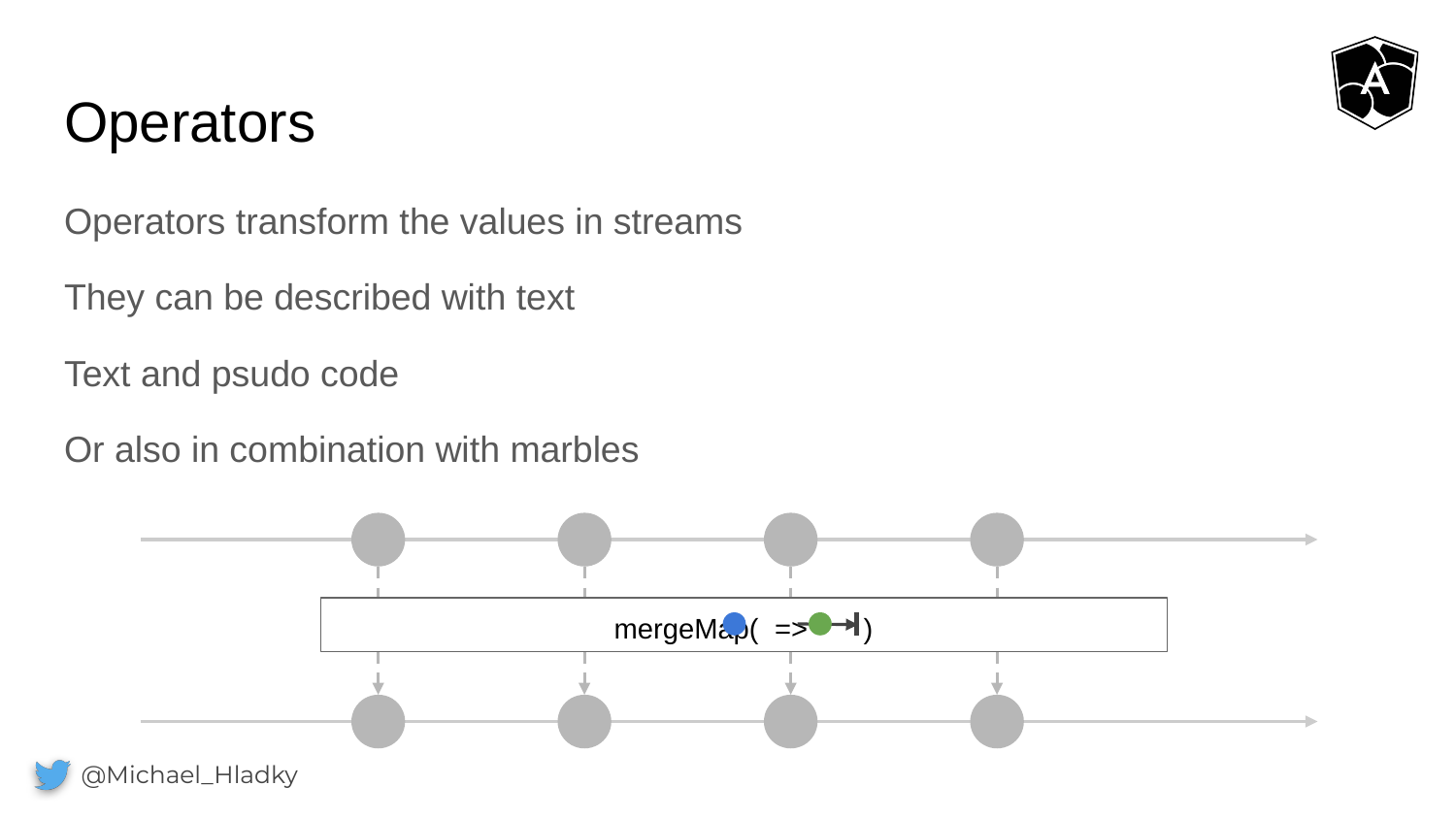

# Operators
Operators transform the values in streams
They can be described with text
Text and psudo code
Or also in combination with marbles

mergeMap(  =>       )